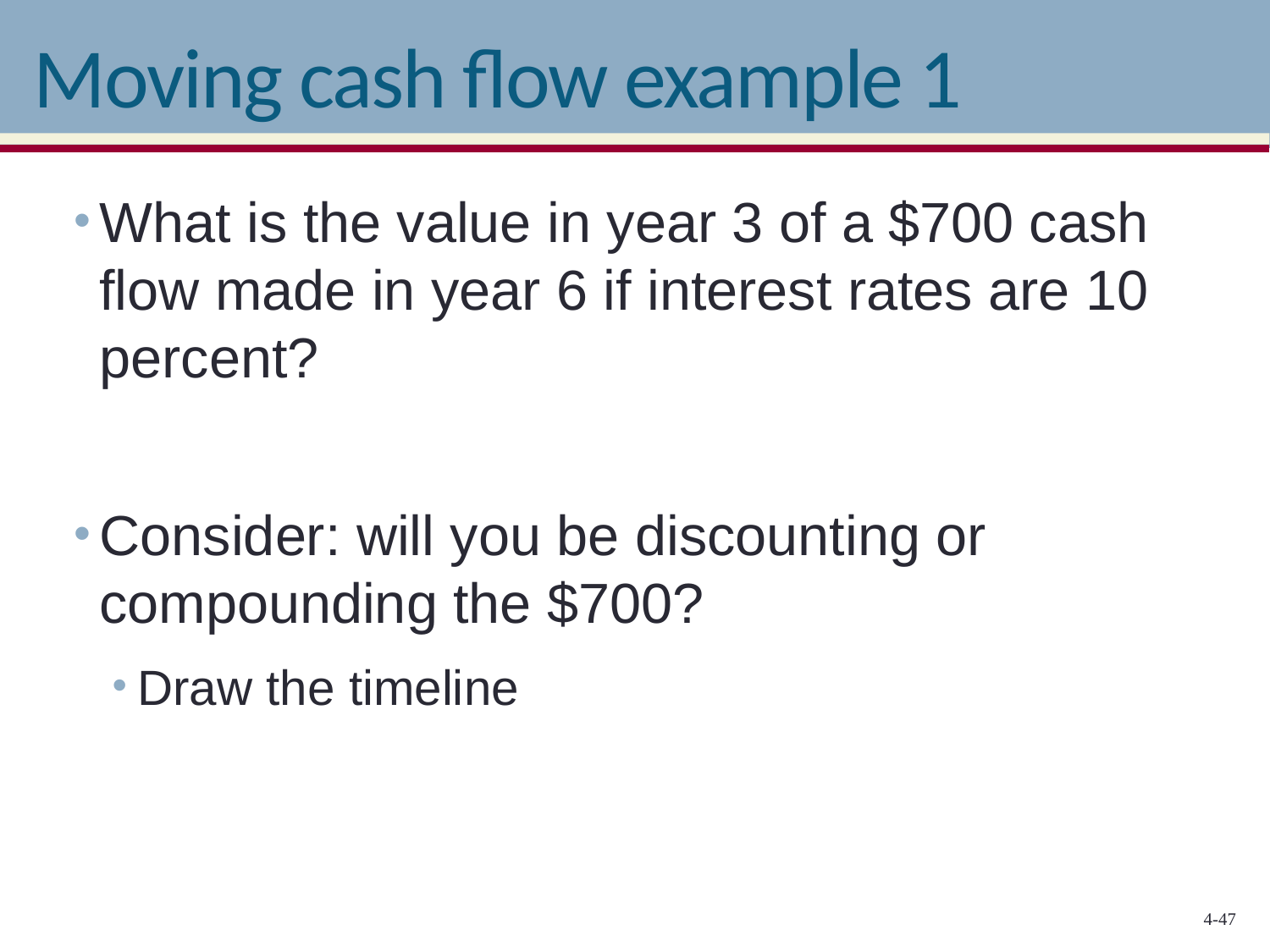

# Moving cash flow example 1
What is the value in year 3 of a $700 cash flow made in year 6 if interest rates are 10 percent?

Consider: will you be discounting or compounding the $700?
Draw the timeline